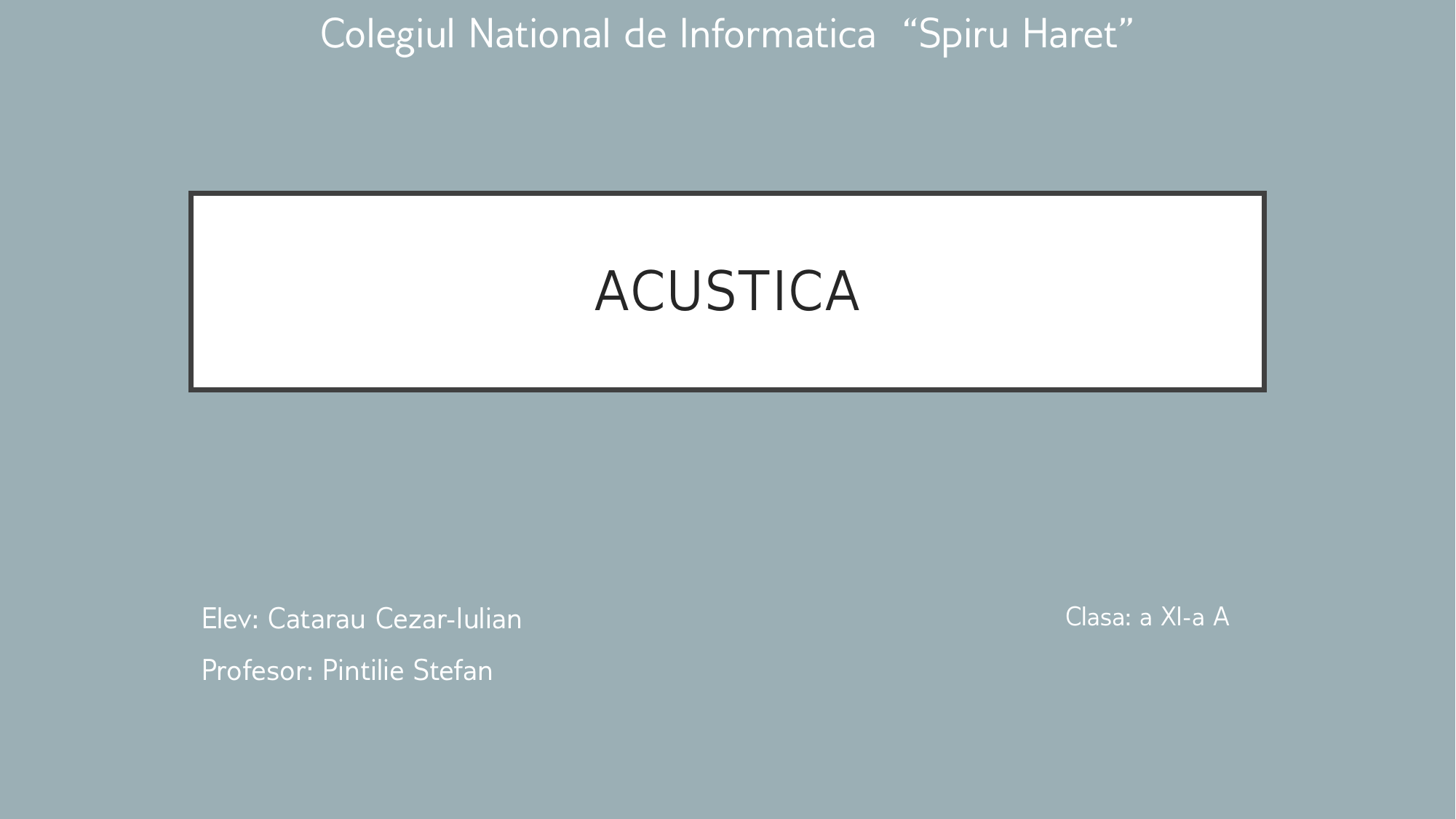

Colegiul National de Informatica  “Spiru Haret”
# ACUSTICA
Elev: Catarau Cezar-Iulian
Profesor: Pintilie Stefan
Clasa: a XI-a A